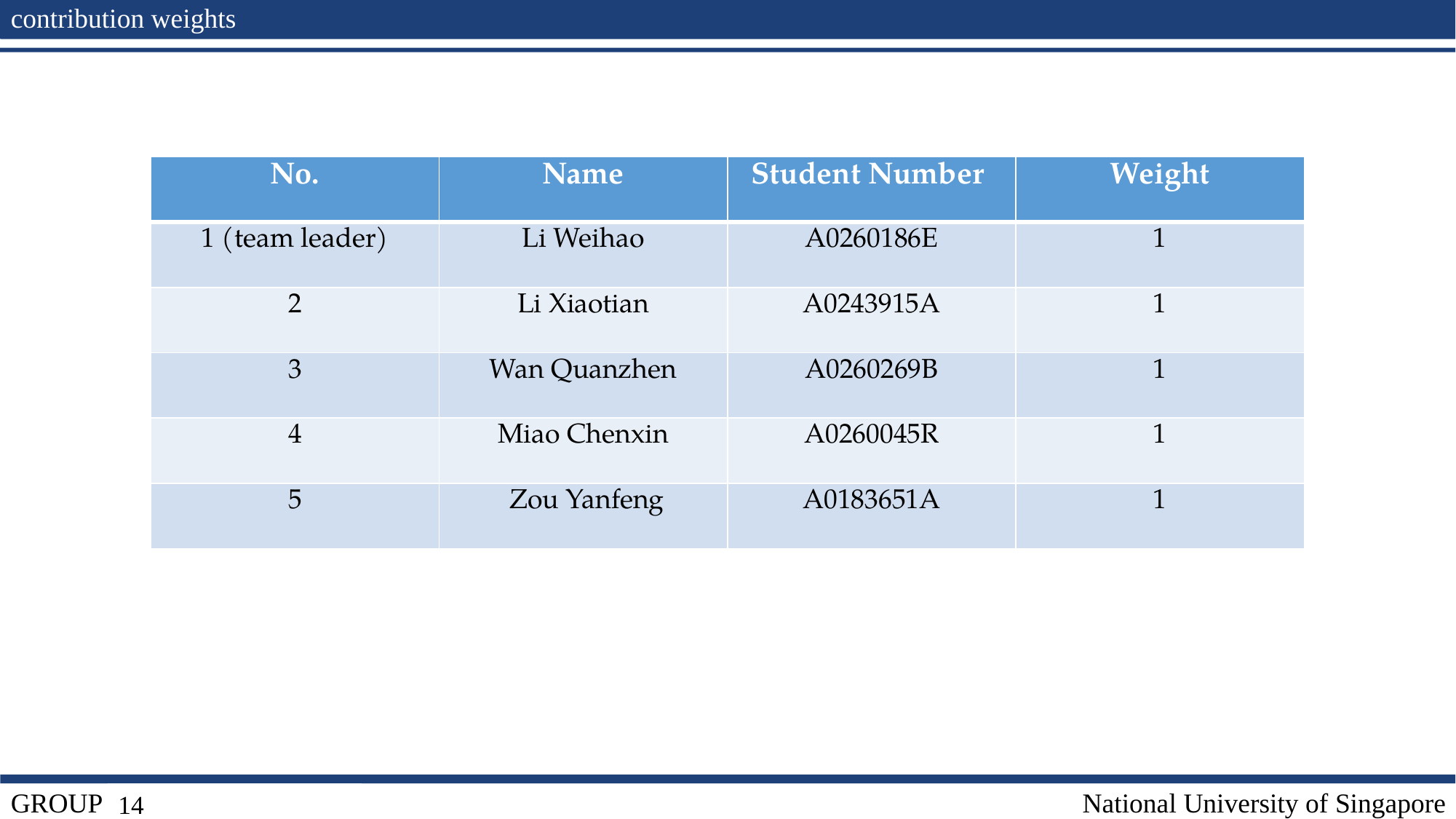

contribution weights
| No. | Name | Student Number | Weight |
| --- | --- | --- | --- |
| 1 (team leader) | Li Weihao | A0260186E | 1 |
| 2 | Li Xiaotian | A0243915A | 1 |
| 3 | Wan Quanzhen | A0260269B | 1 |
| 4 | Miao Chenxin | A0260045R | 1 |
| 5 | Zou Yanfeng | A0183651A | 1 |
14